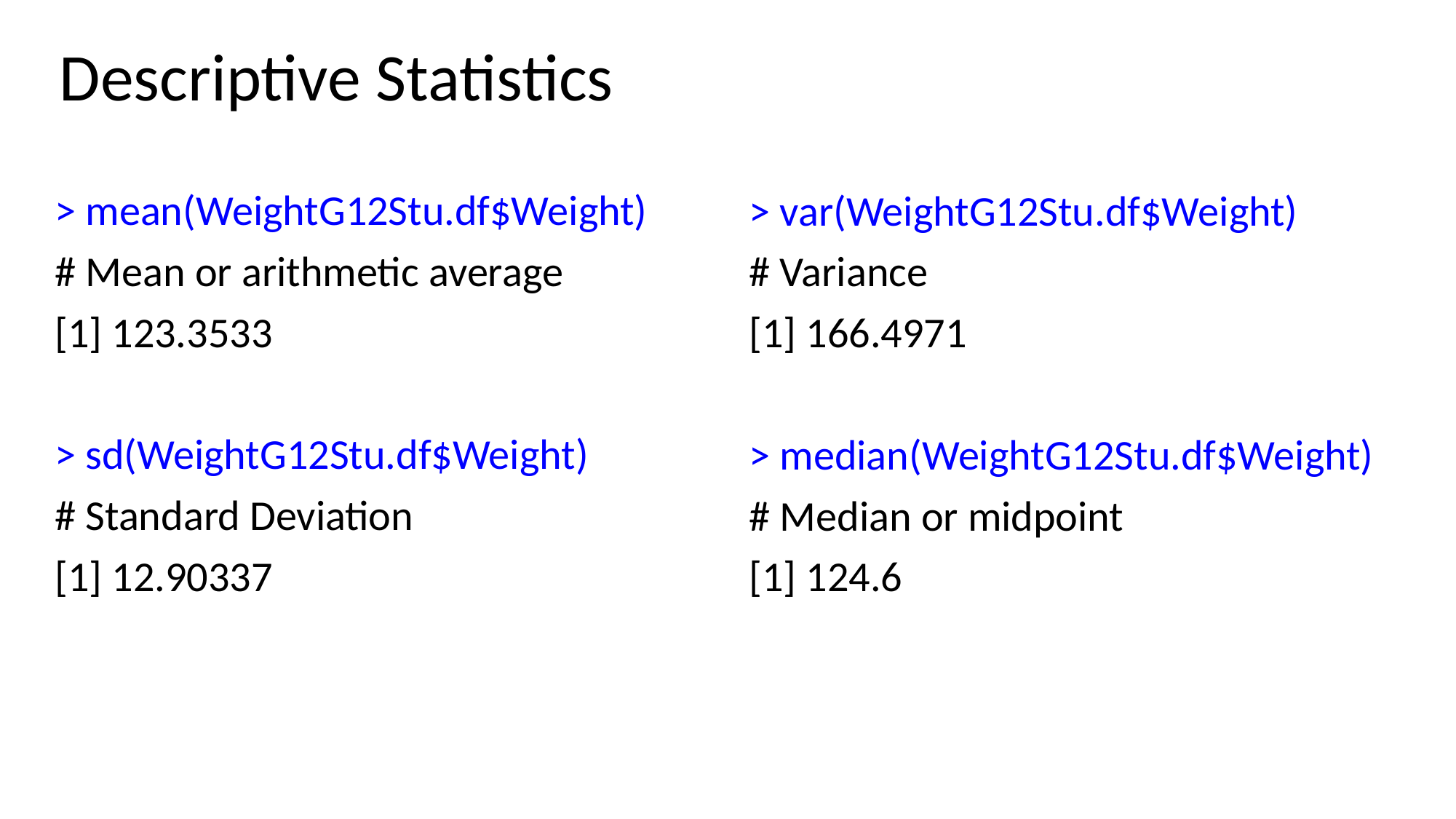

# Descriptive Statistics
> mean(WeightG12Stu.df$Weight)
# Mean or arithmetic average
[1] 123.3533

> sd(WeightG12Stu.df$Weight)
# Standard Deviation
[1] 12.90337
> var(WeightG12Stu.df$Weight)
# Variance
[1] 166.4971

> median(WeightG12Stu.df$Weight)
# Median or midpoint
[1] 124.6